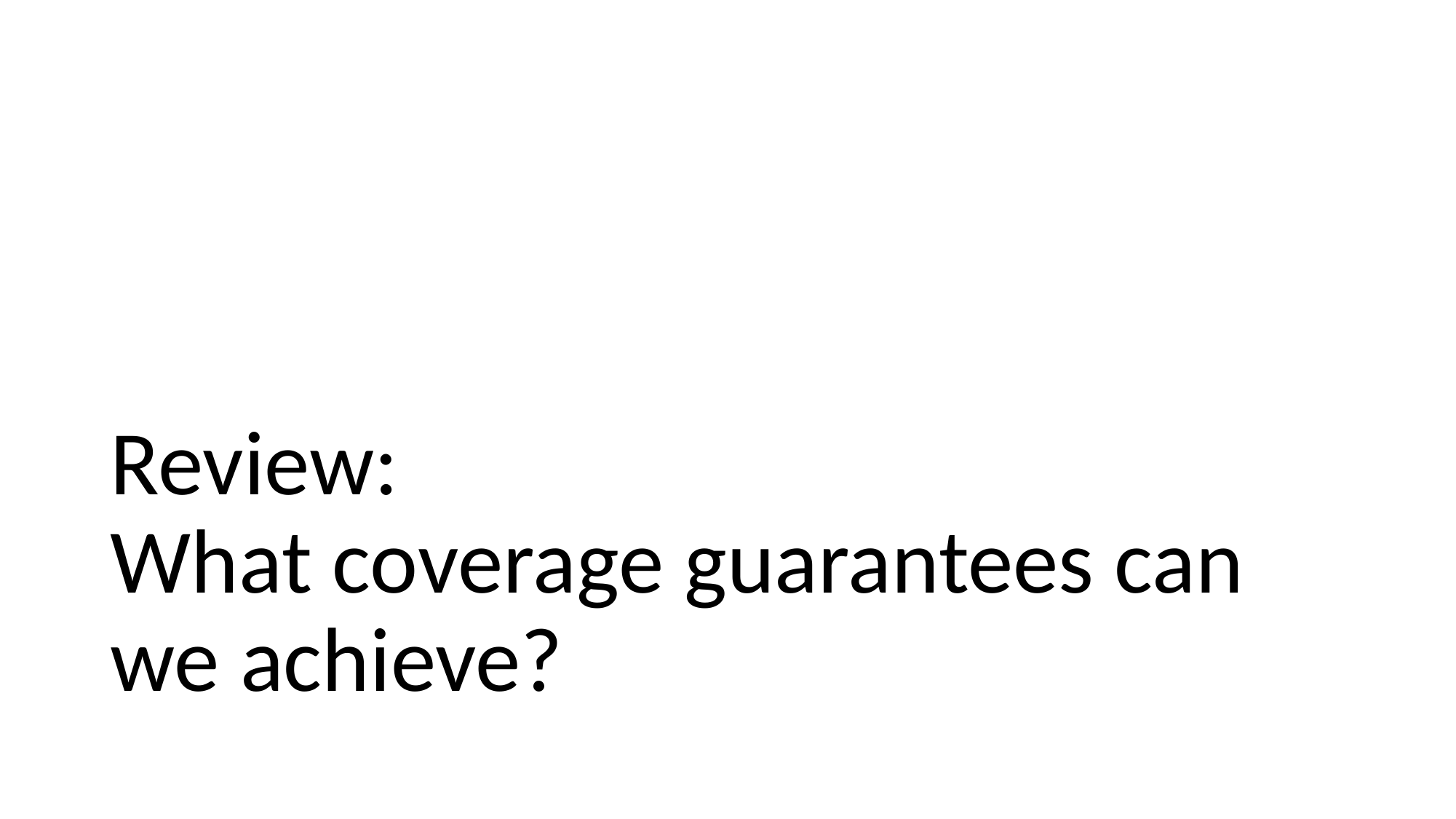

# Review: What coverage guarantees can we achieve?